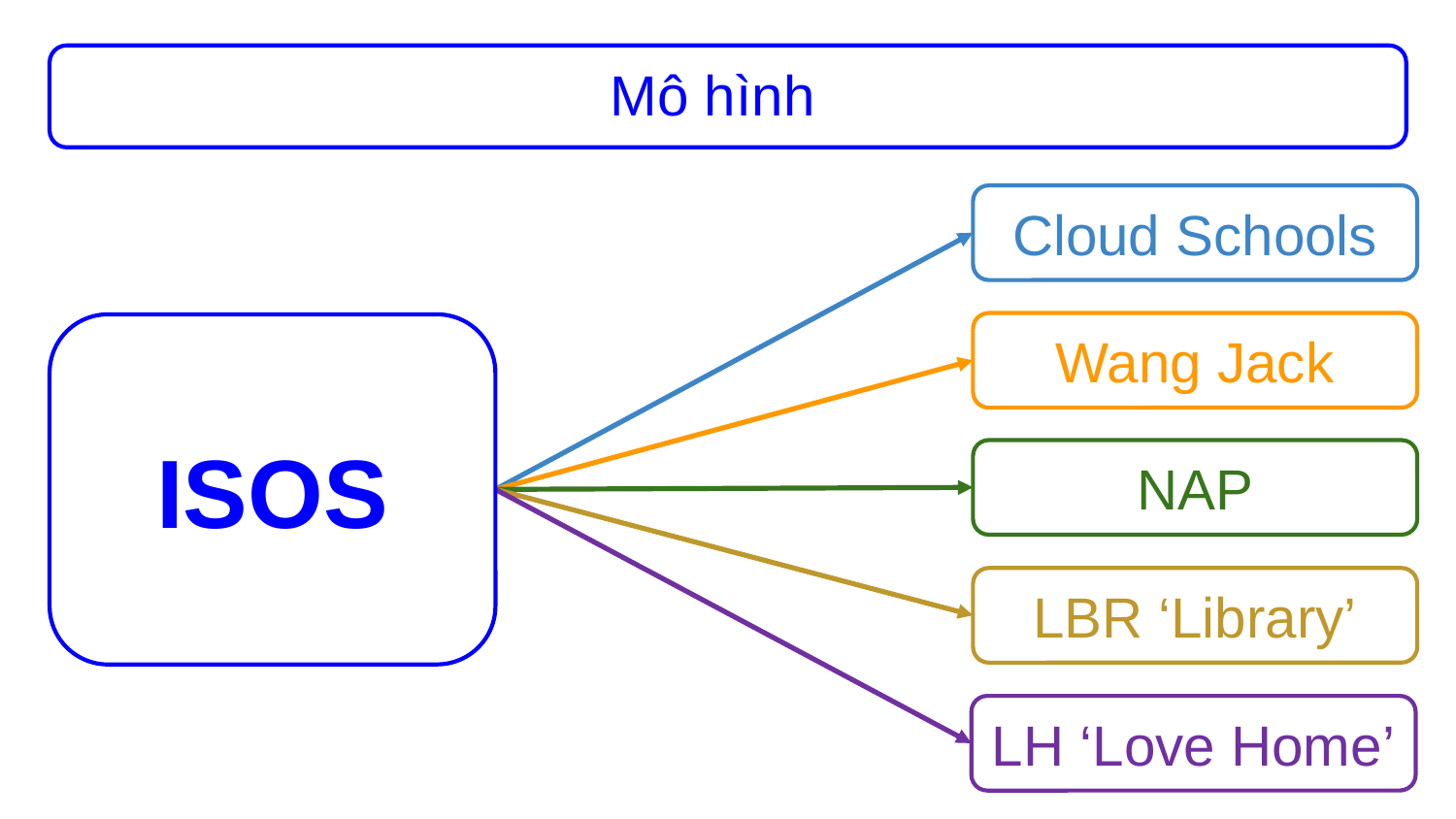

Mô hình
Cloud Schools
Wang Jack
ISOS
NAP
LBR ‘Library’
LH ‘Love Home’